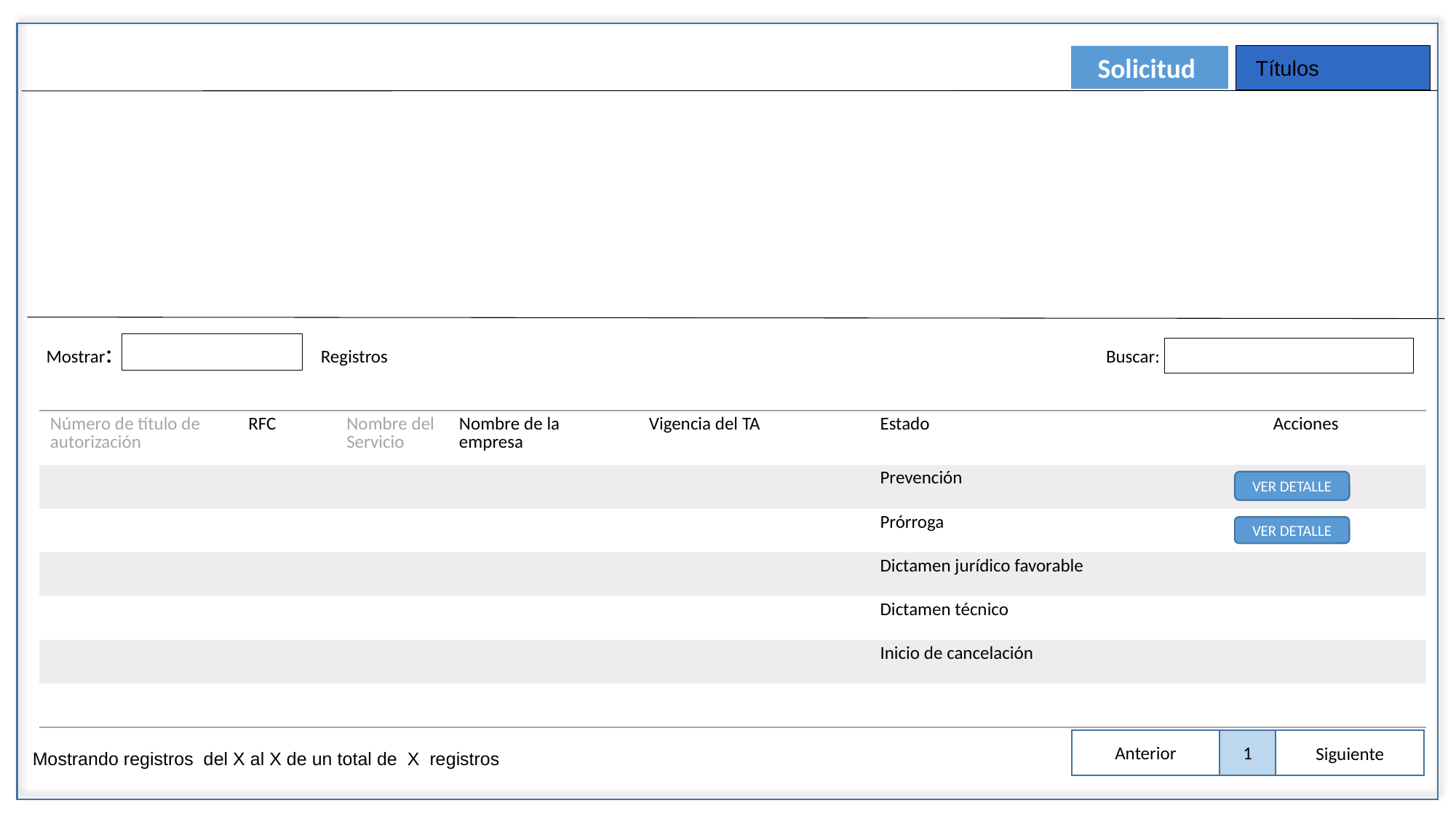

Solicitud
Mostrar:
Buscar:
Registros
| Número de título de autorización | RFC | Nombre del Servicio | Nombre de la empresa | Vigencia del TA | Estado | Acciones |
| --- | --- | --- | --- | --- | --- | --- |
|  |  |  |  |  | Prevención |  |
|  |  |  |  |  | Prórroga |  |
|  |  |  |  |  | Dictamen jurídico favorable |  |
|  |  |  |  |  | Dictamen técnico |  |
|  |  |  |  |  | Inicio de cancelación |  |
|  |  |  |  |  |  |  |
VER DETALLE
VER DETALLE
Anterior
1
Siguiente
Mostrando registros  del X al X de un total de  X  registros